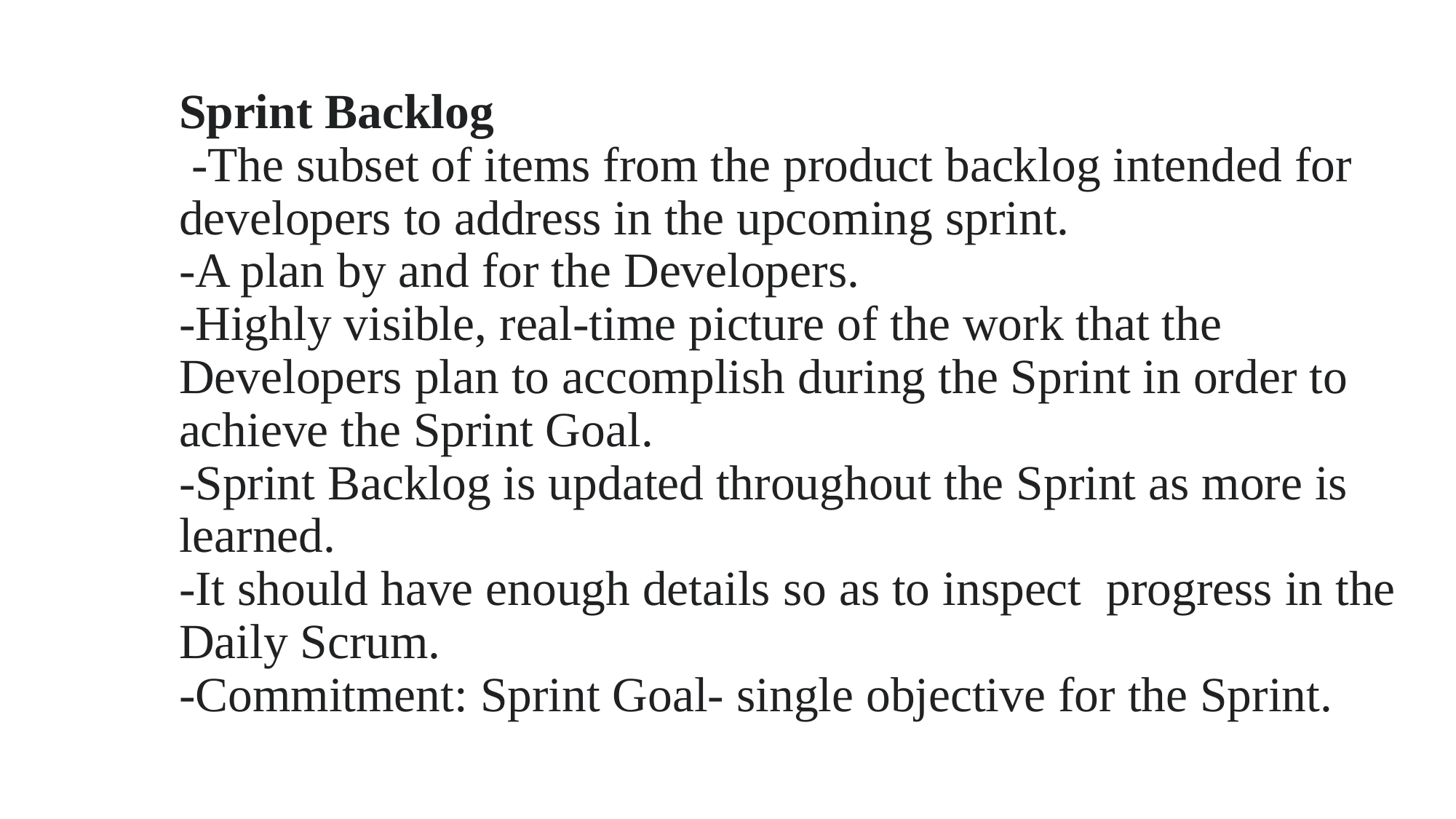

# Sprint Backlog -The subset of items from the product backlog intended for developers to address in the upcoming sprint. -A plan by and for the Developers. -Highly visible, real-time picture of the work that the Developers plan to accomplish during the Sprint in order to achieve the Sprint Goal. -Sprint Backlog is updated throughout the Sprint as more is learned. -It should have enough details so as to inspect  progress in the Daily Scrum. -Commitment: Sprint Goal- single objective for the Sprint.